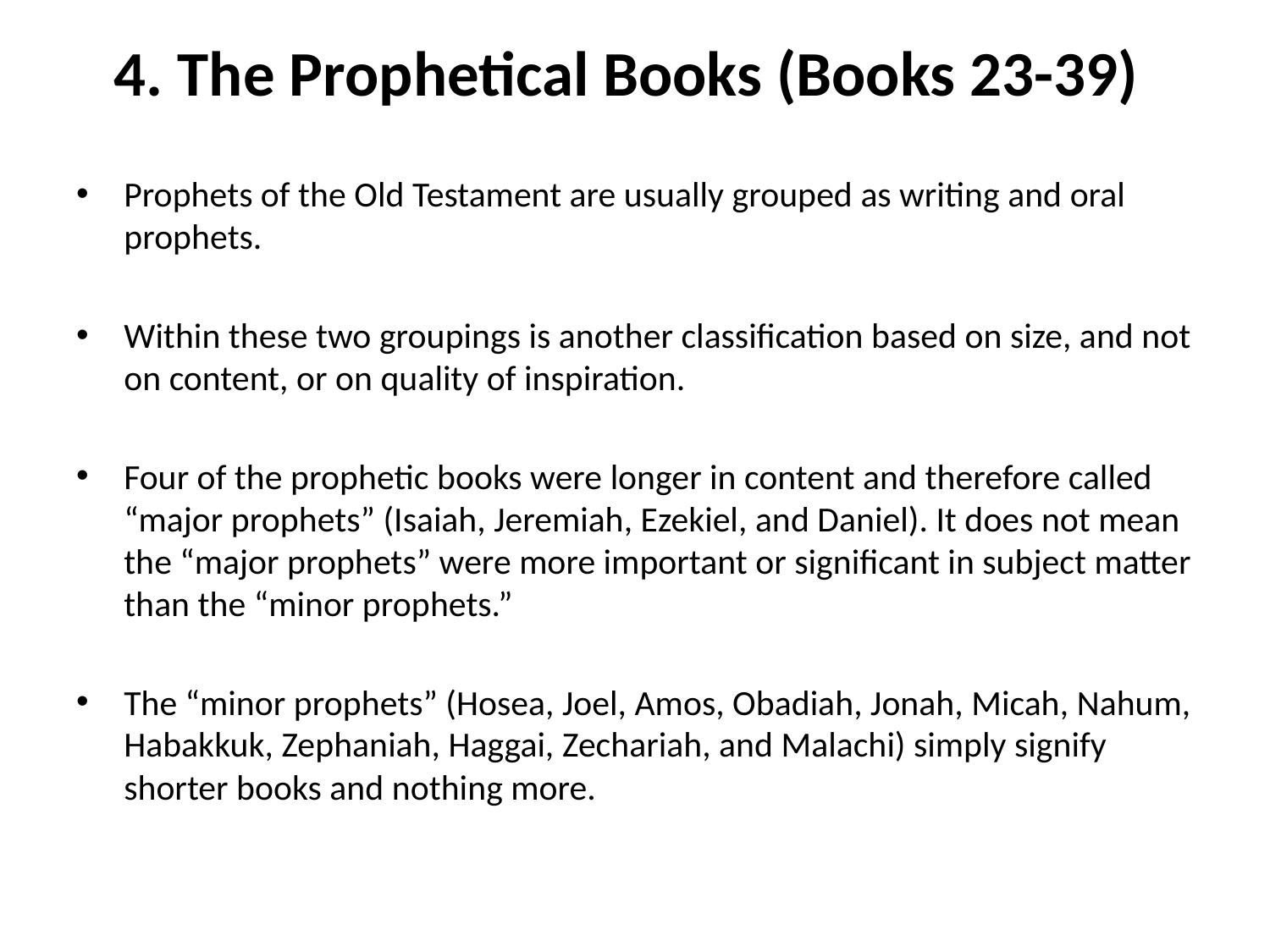

# 4. The Prophetical Books (Books 23-39)

Prophets of the Old Testament are usually grouped as writing and oral prophets.

Within these two groupings is another classification based on size, and not on content, or on quality of inspiration.

Four of the prophetic books were longer in content and therefore called “major prophets” (Isaiah, Jeremiah, Ezekiel, and Daniel). It does not mean the “major prophets” were more important or significant in subject matter than the “minor prophets.”

The “minor prophets” (Hosea, Joel, Amos, Obadiah, Jonah, Micah, Nahum, Habakkuk, Zephaniah, Haggai, Zechariah, and Malachi) simply signify shorter books and nothing more.